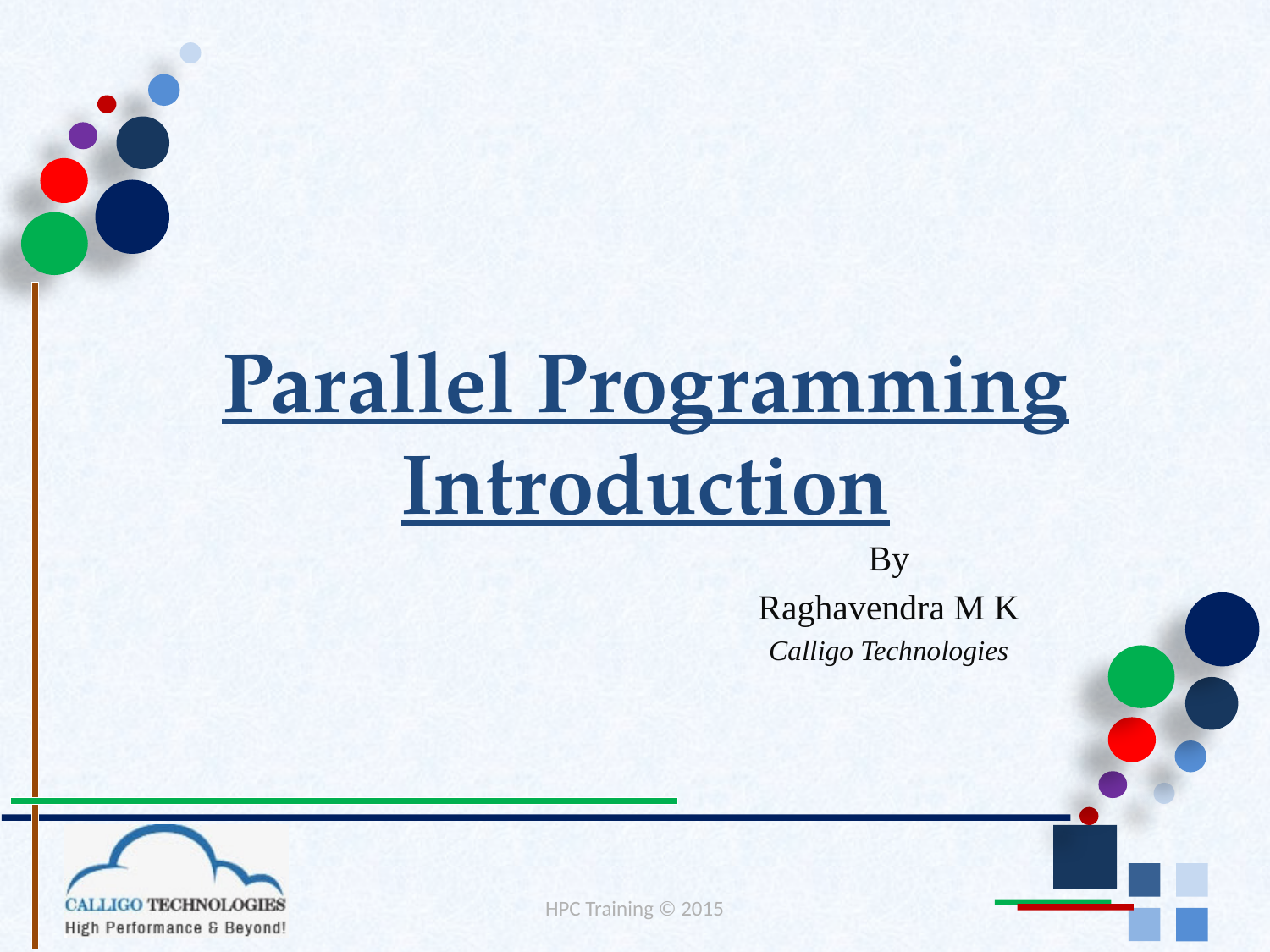

Parallel Programming Introduction
By
Raghavendra M K
Calligo Technologies
HPC Training © 2015